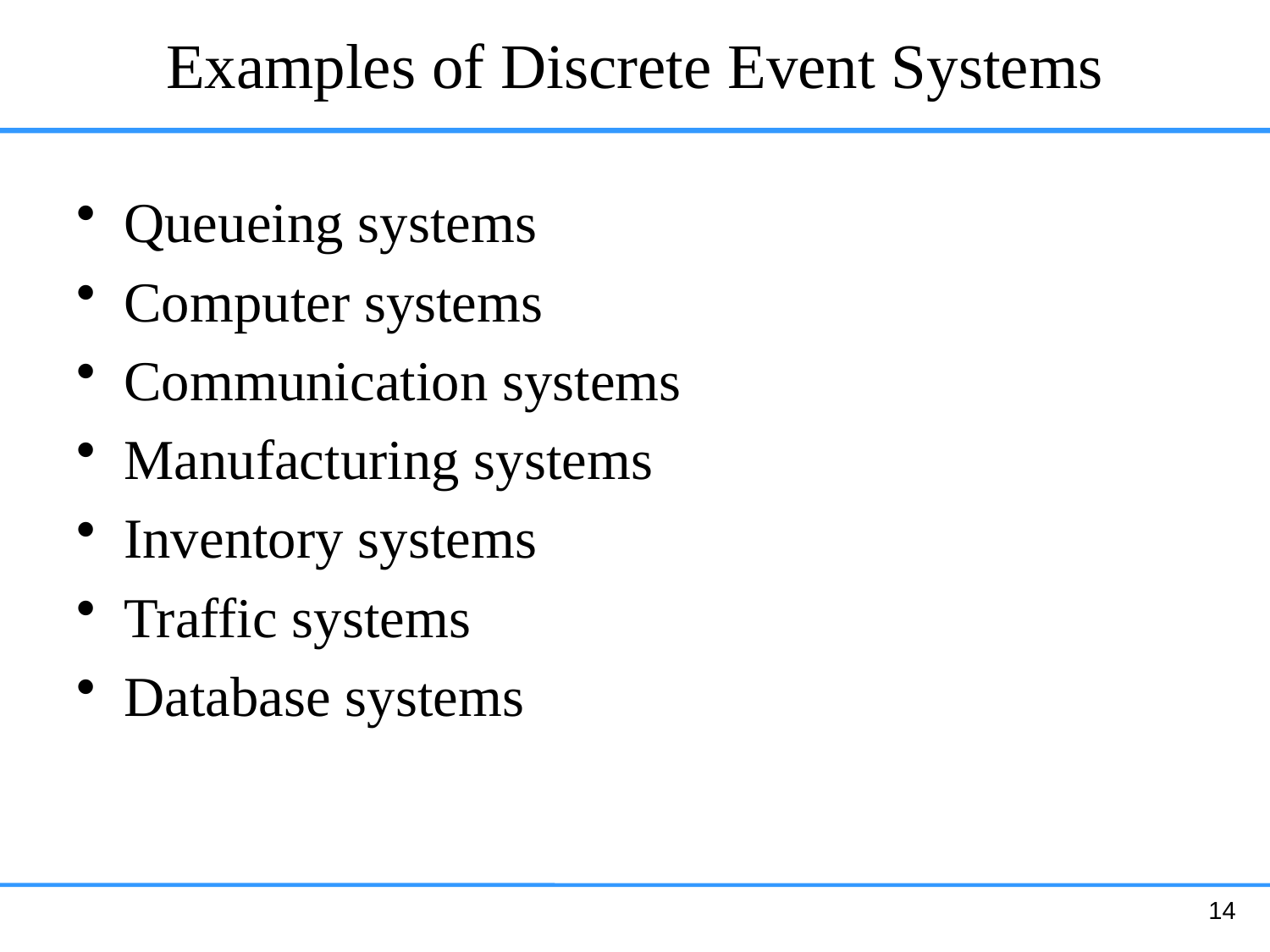

# Examples of Discrete Event Systems
Queueing systems
Computer systems
Communication systems
Manufacturing systems
Inventory systems
Traffic systems
Database systems
14